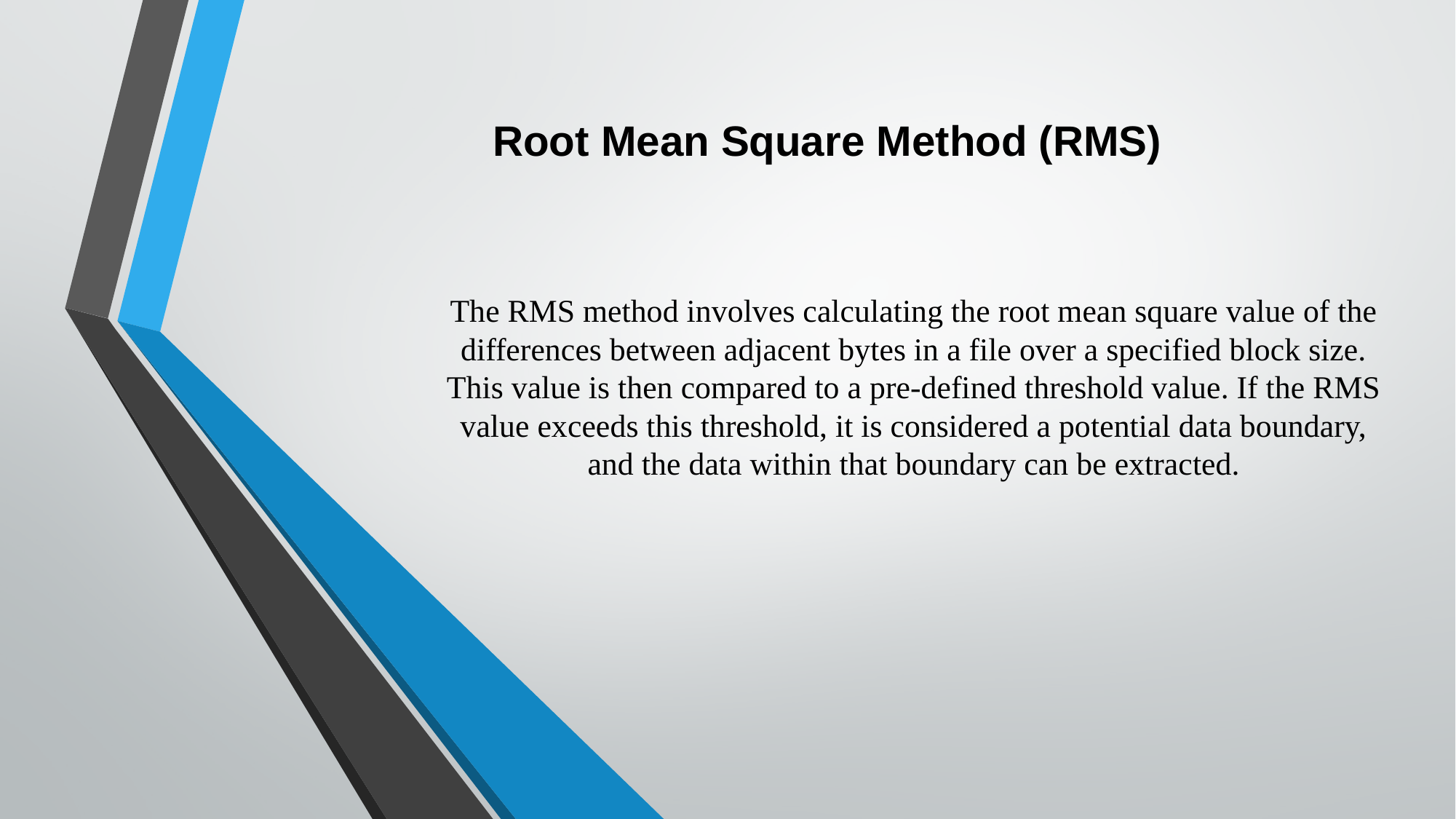

# Root Mean Square Method (RMS)
The RMS method involves calculating the root mean square value of the differences between adjacent bytes in a file over a specified block size. This value is then compared to a pre-defined threshold value. If the RMS value exceeds this threshold, it is considered a potential data boundary, and the data within that boundary can be extracted.